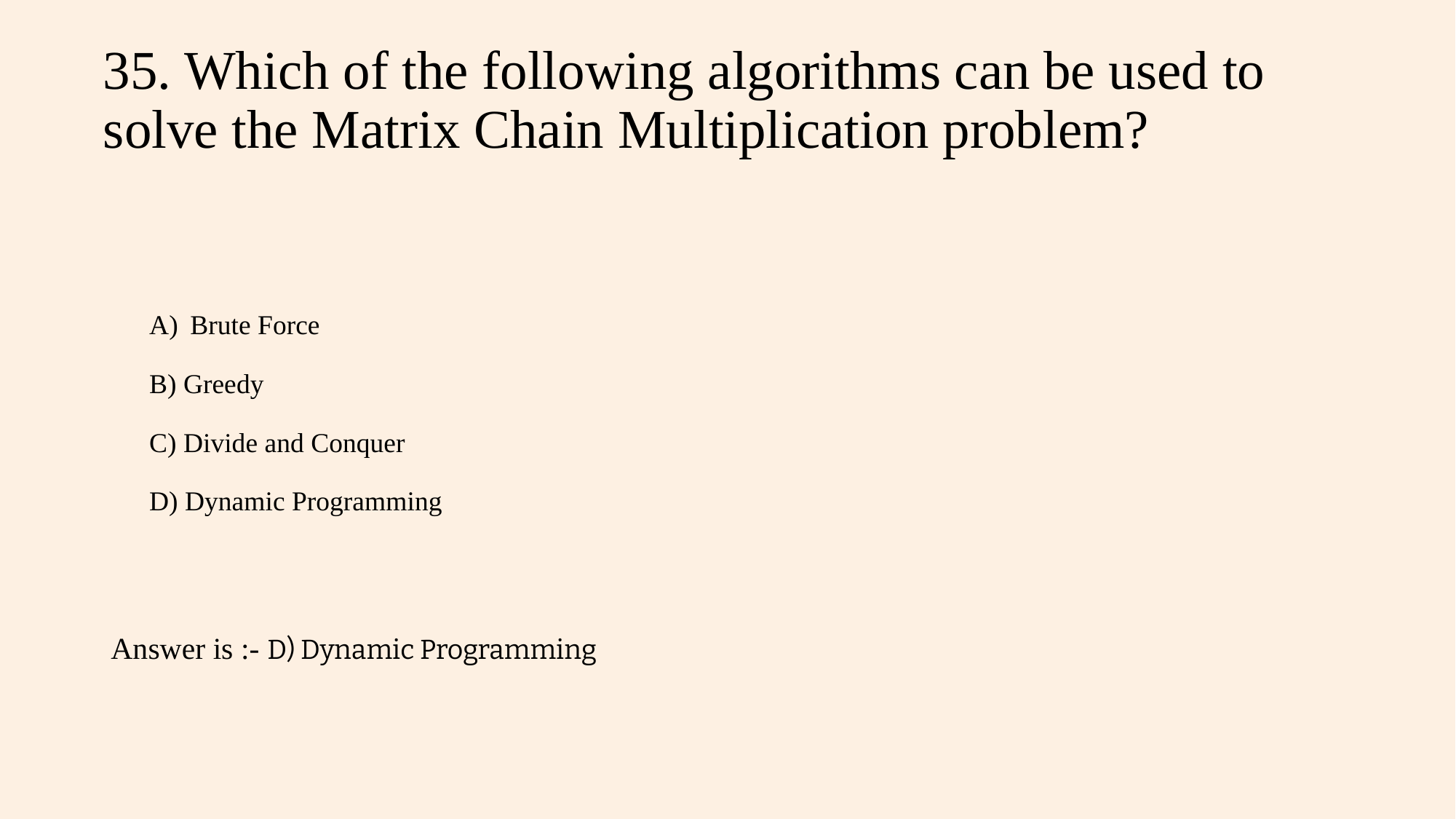

# 35. Which of the following algorithms can be used to solve the Matrix Chain Multiplication problem?
Brute Force

B) Greedy

C) Divide and Conquer

D) Dynamic Programming

Answer is :- D) Dynamic Programming